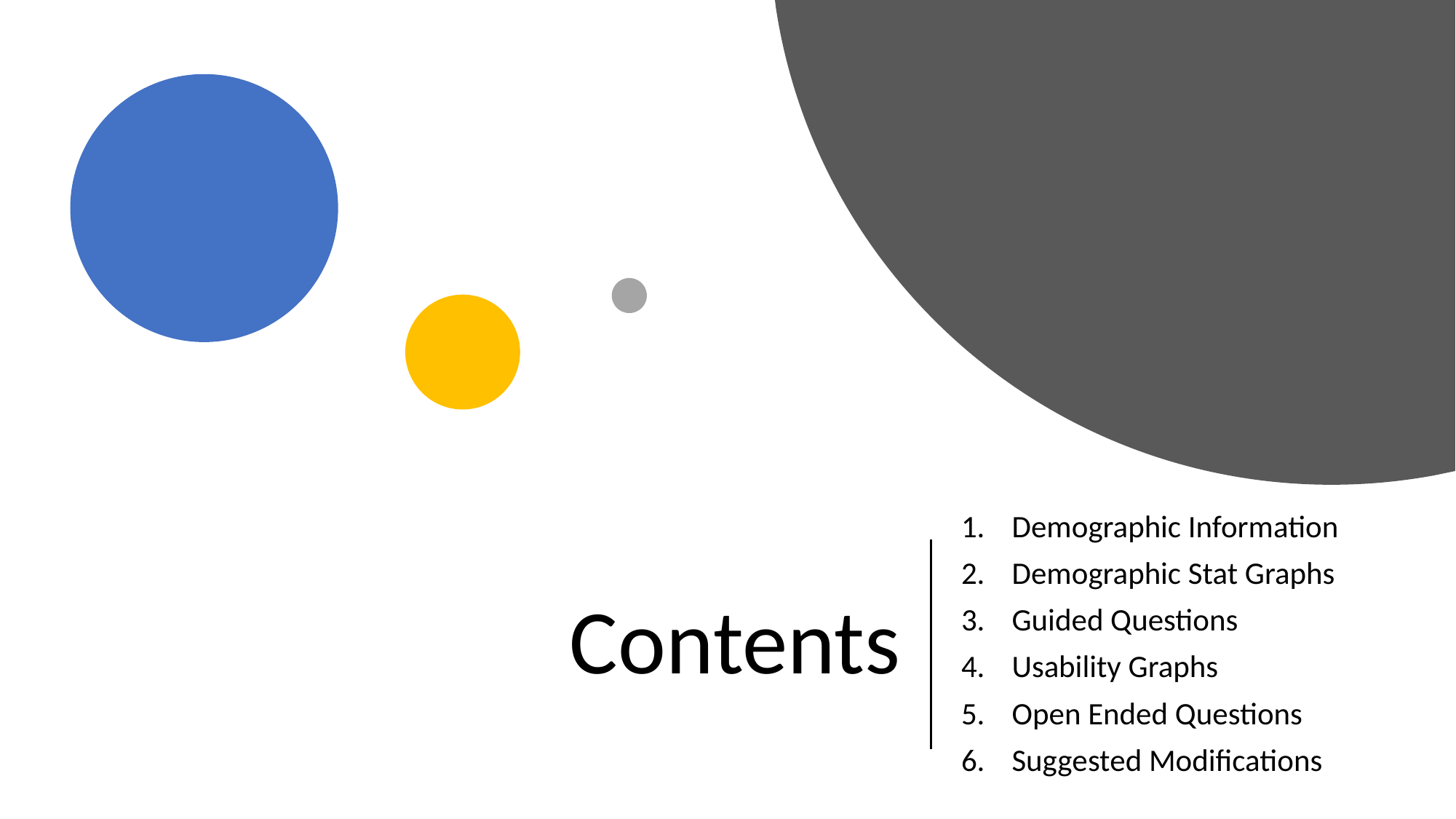

Demographic Information
Demographic Stat Graphs
Guided Questions
Usability Graphs
Open Ended Questions
Suggested Modifications
# Contents